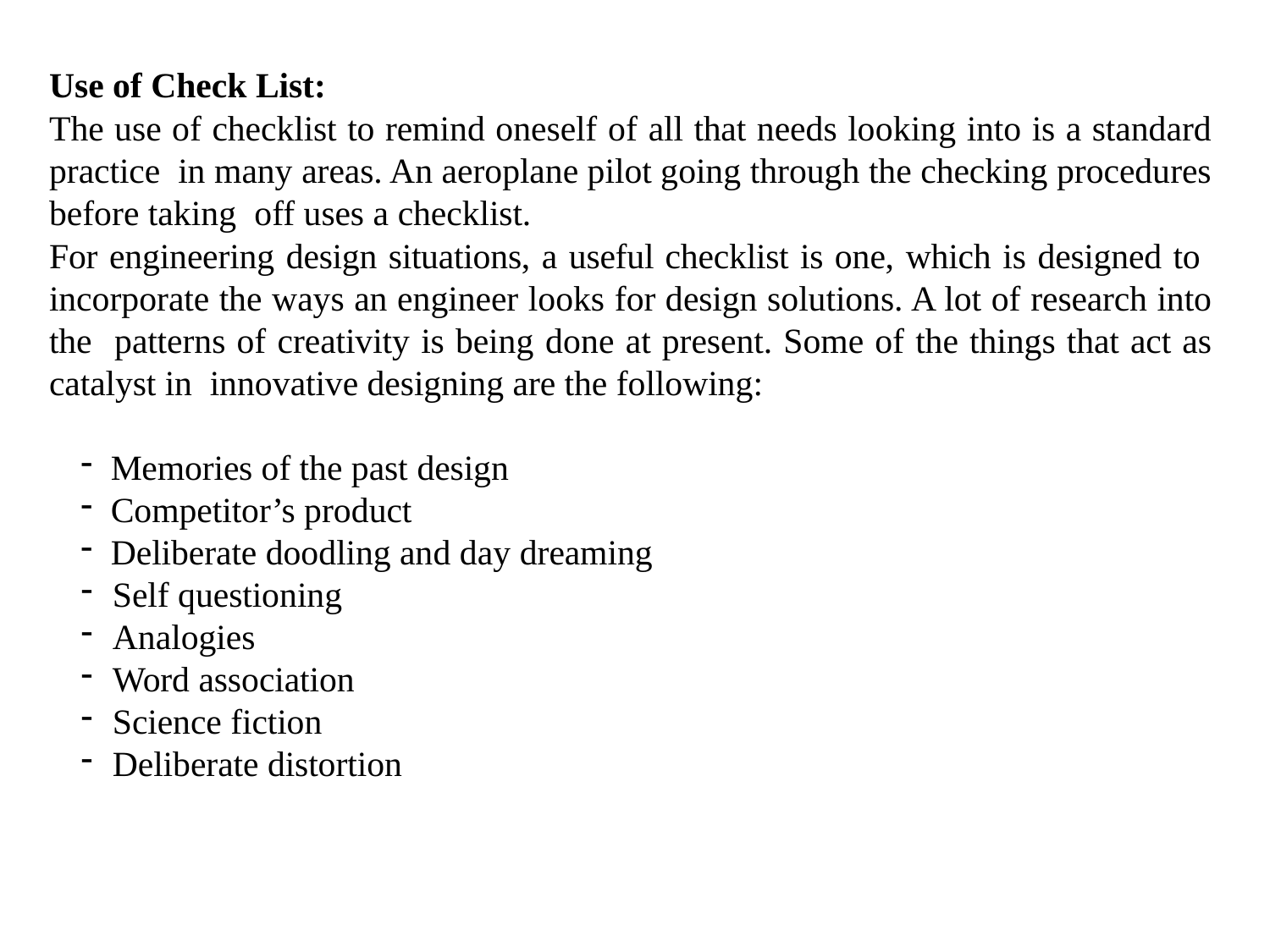

Use of Check List:
The use of checklist to remind oneself of all that needs looking into is a standard practice  in many areas. An aeroplane pilot going through the checking procedures before taking  off uses a checklist.
For engineering design situations, a useful checklist is one, which is designed to  incorporate the ways an engineer looks for design solutions. A lot of research into the  patterns of creativity is being done at present. Some of the things that act as catalyst in  innovative designing are the following:

Memories of the past design
Competitor’s product
Deliberate doodling and day dreaming
Self questioning
Analogies
Word association
Science fiction
Deliberate distortion